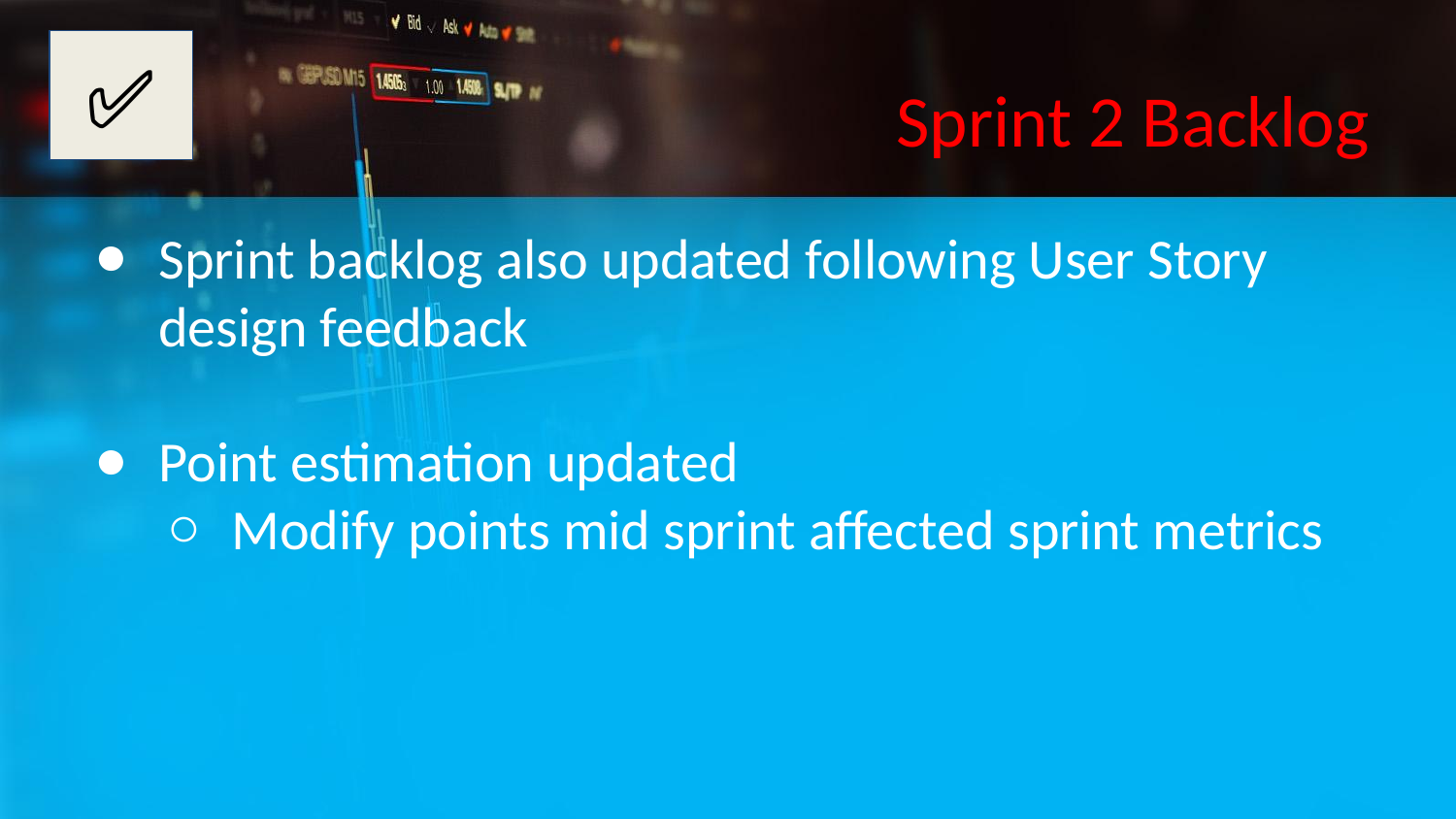

✅
# Sprint 2 Backlog
Sprint backlog also updated following User Story design feedback

Point estimation updated
Modify points mid sprint affected sprint metrics